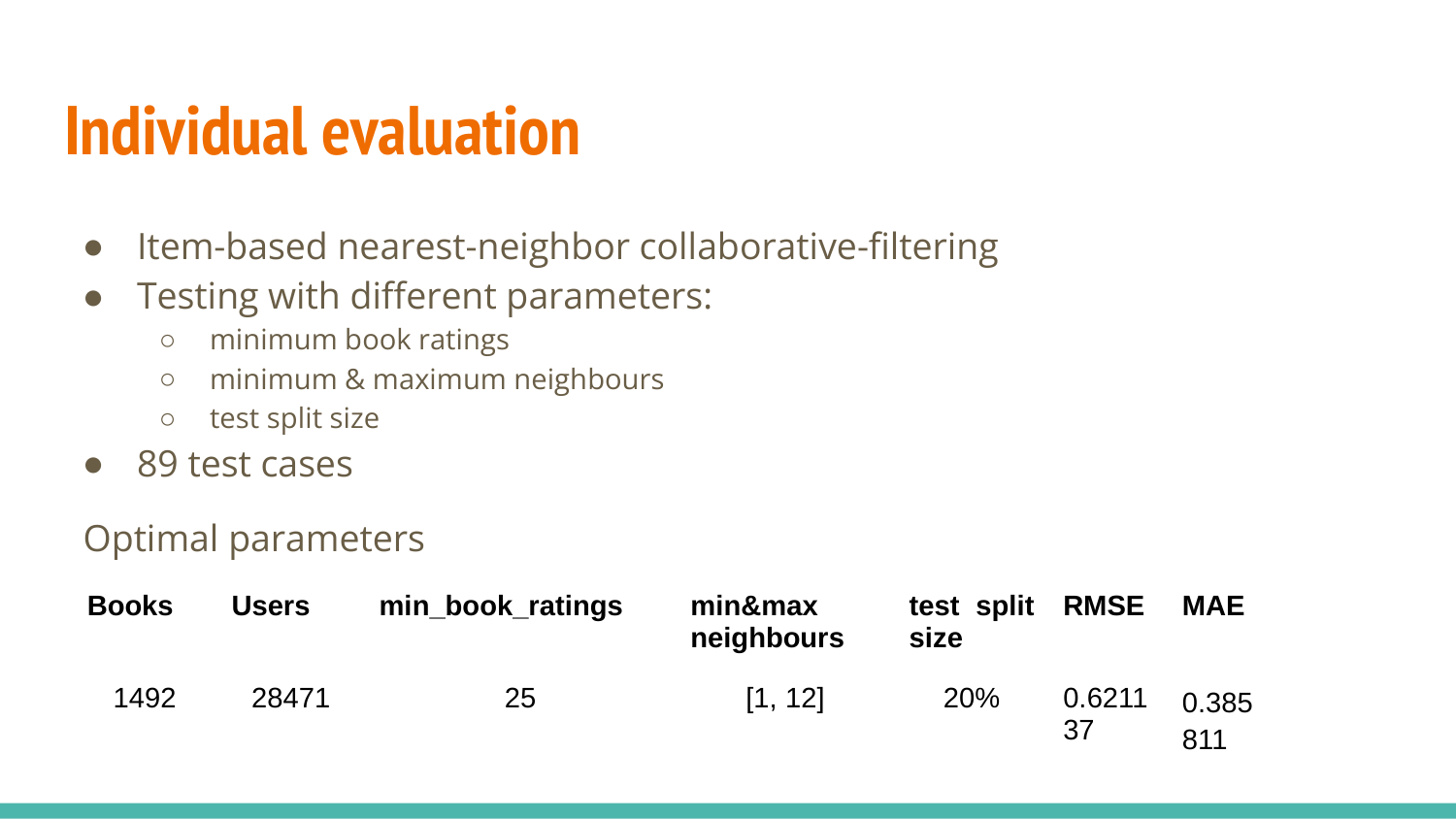

# Individual evaluation
Item-based nearest-neighbor collaborative-filtering
Testing with different parameters:
minimum book ratings
minimum & maximum neighbours
test split size
89 test cases
  Optimal parameters
| Books | Users | min\_book\_ratings | min&max neighbours | test split size | RMSE | MAE |
| --- | --- | --- | --- | --- | --- | --- |
| 1492 | 28471 | 25 | [1, 12] | 20% | 0.621137 | 0.385811 |